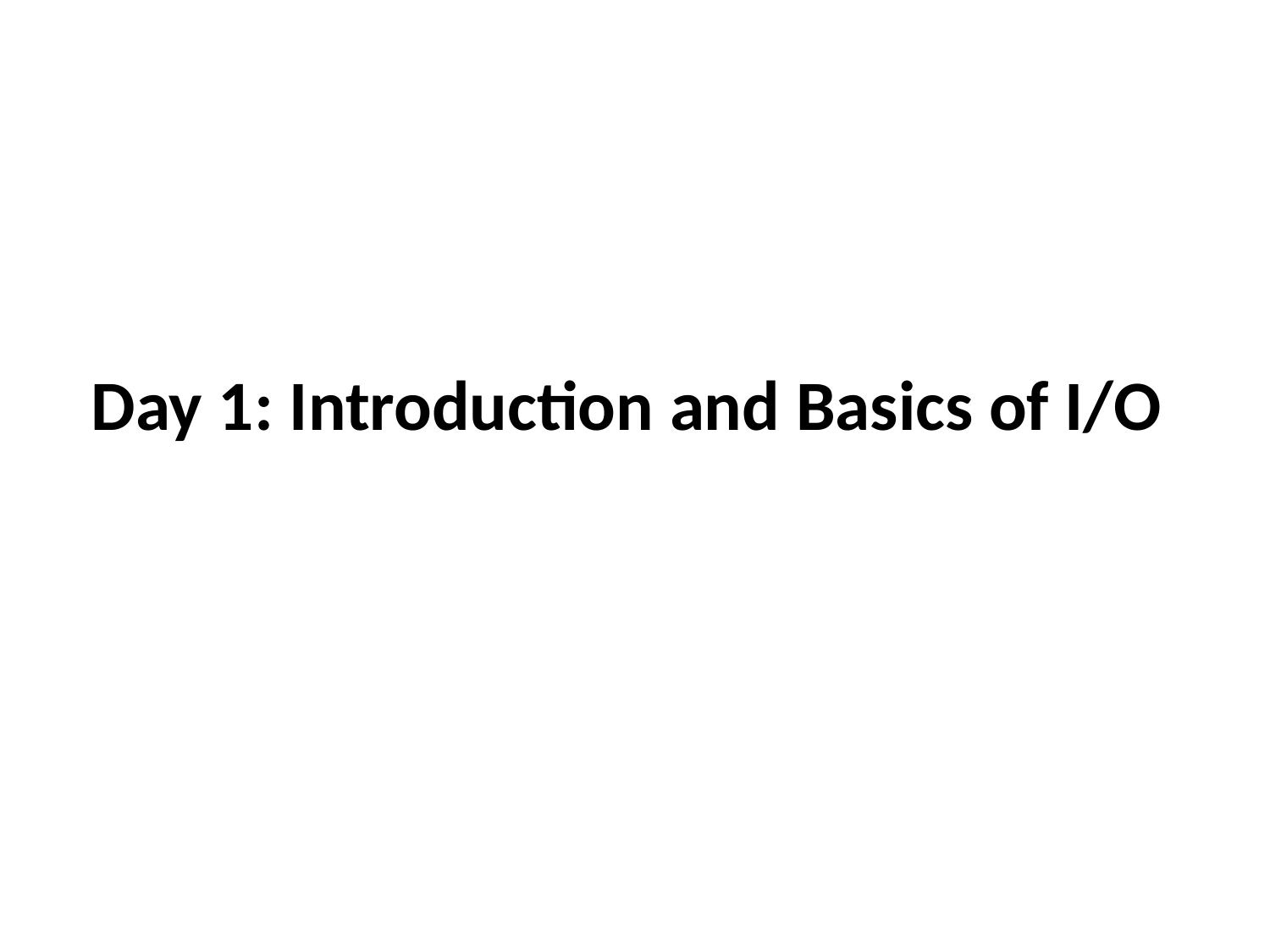

# Day 1: Introduction and Basics of I/O